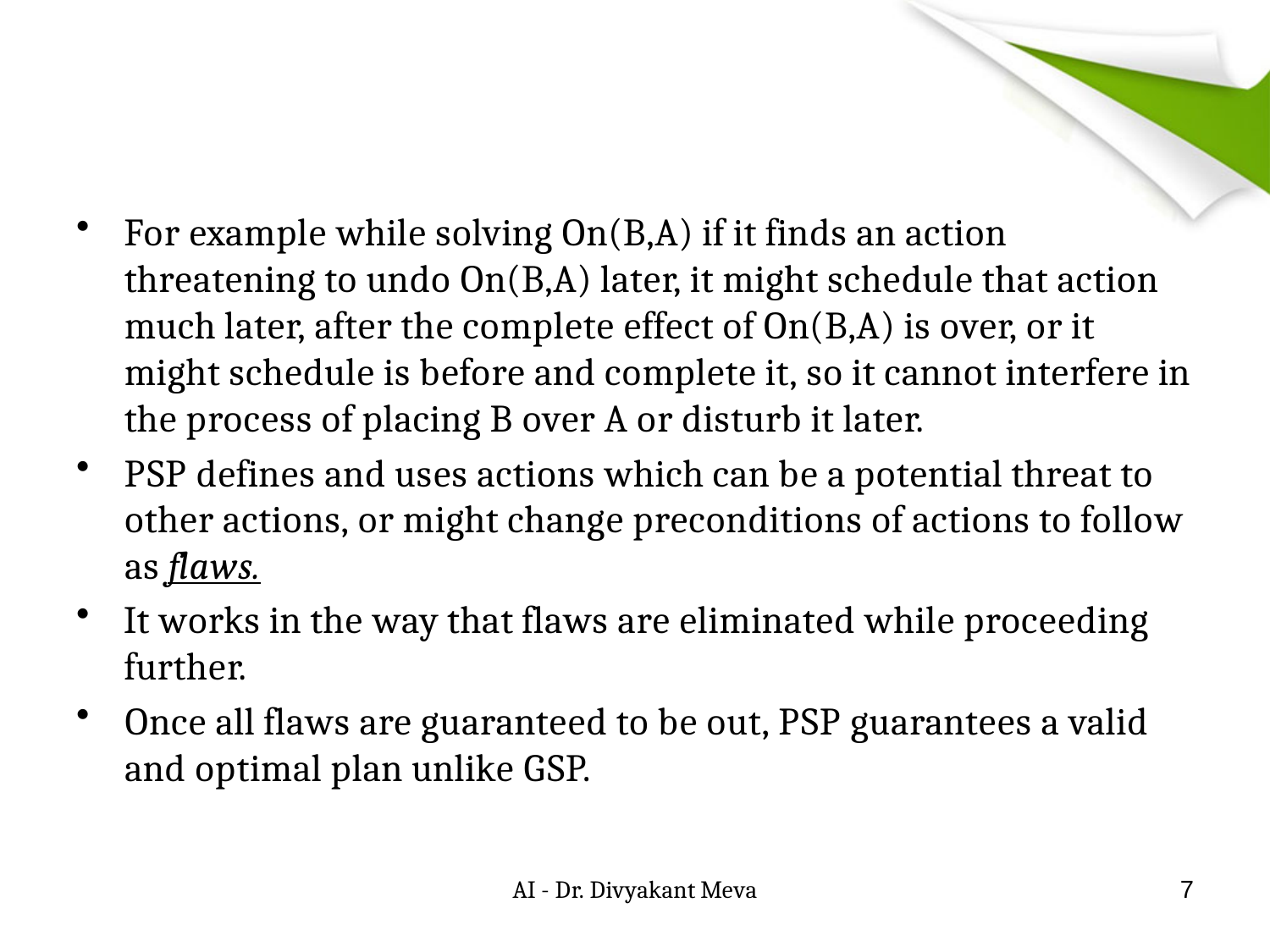

#
For example while solving On(B,A) if it finds an action threatening to undo On(B,A) later, it might schedule that action much later, after the complete effect of On(B,A) is over, or it might schedule is before and complete it, so it cannot interfere in the process of placing B over A or disturb it later.
PSP defines and uses actions which can be a potential threat to other actions, or might change preconditions of actions to follow as flaws.
It works in the way that flaws are eliminated while proceeding further.
Once all flaws are guaranteed to be out, PSP guarantees a valid and optimal plan unlike GSP.

AI - Dr. Divyakant Meva
7